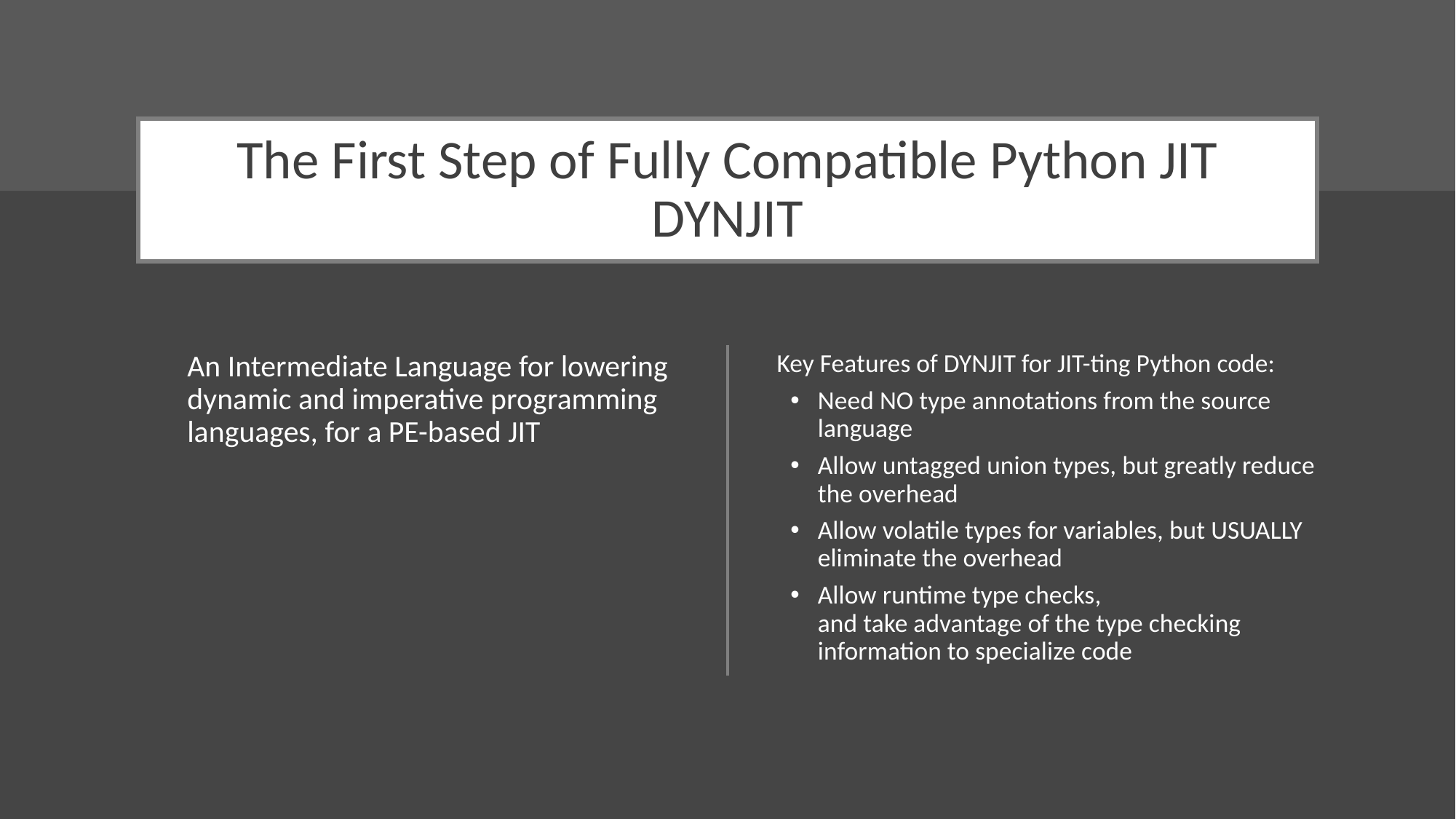

# The First Step of Fully Compatible Python JIT DYNJIT
An Intermediate Language for lowering dynamic and imperative programming languages, for a PE-based JIT
Key Features of DYNJIT for JIT-ting Python code:
Need NO type annotations from the source language
Allow untagged union types, but greatly reduce the overhead
Allow volatile types for variables, but USUALLY eliminate the overhead
Allow runtime type checks,
and take advantage of the type checking information to specialize code